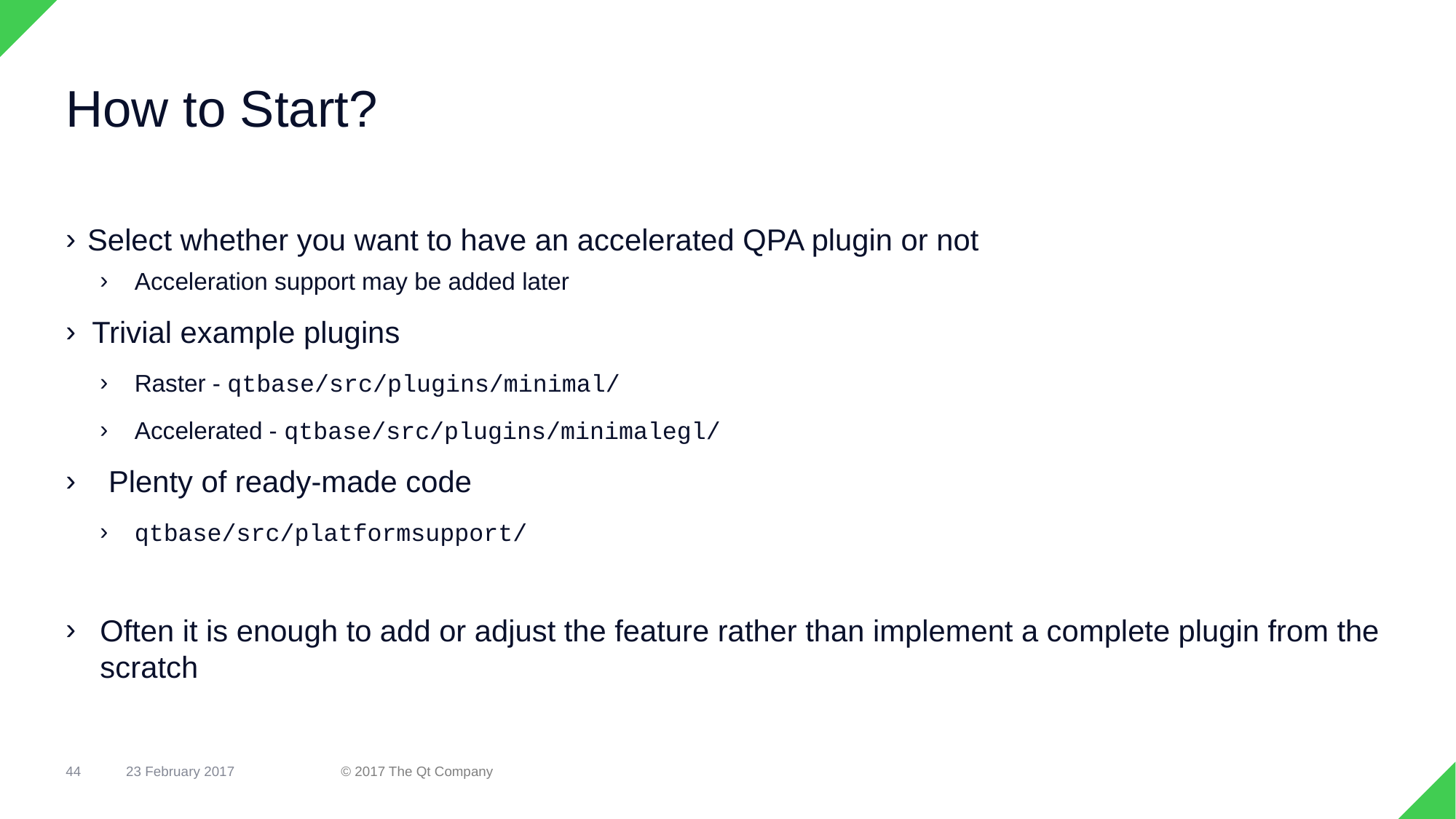

# How to Start?
Select whether you want to have an accelerated QPA plugin or not
Acceleration support may be added later
Trivial example plugins
Raster - qtbase/src/plugins/minimal/
Accelerated - qtbase/src/plugins/minimalegl/
 Plenty of ready-made code
qtbase/src/platformsupport/

Often it is enough to add or adjust the feature rather than implement a complete plugin from the scratch

23 February 2017
44
© 2017 The Qt Company